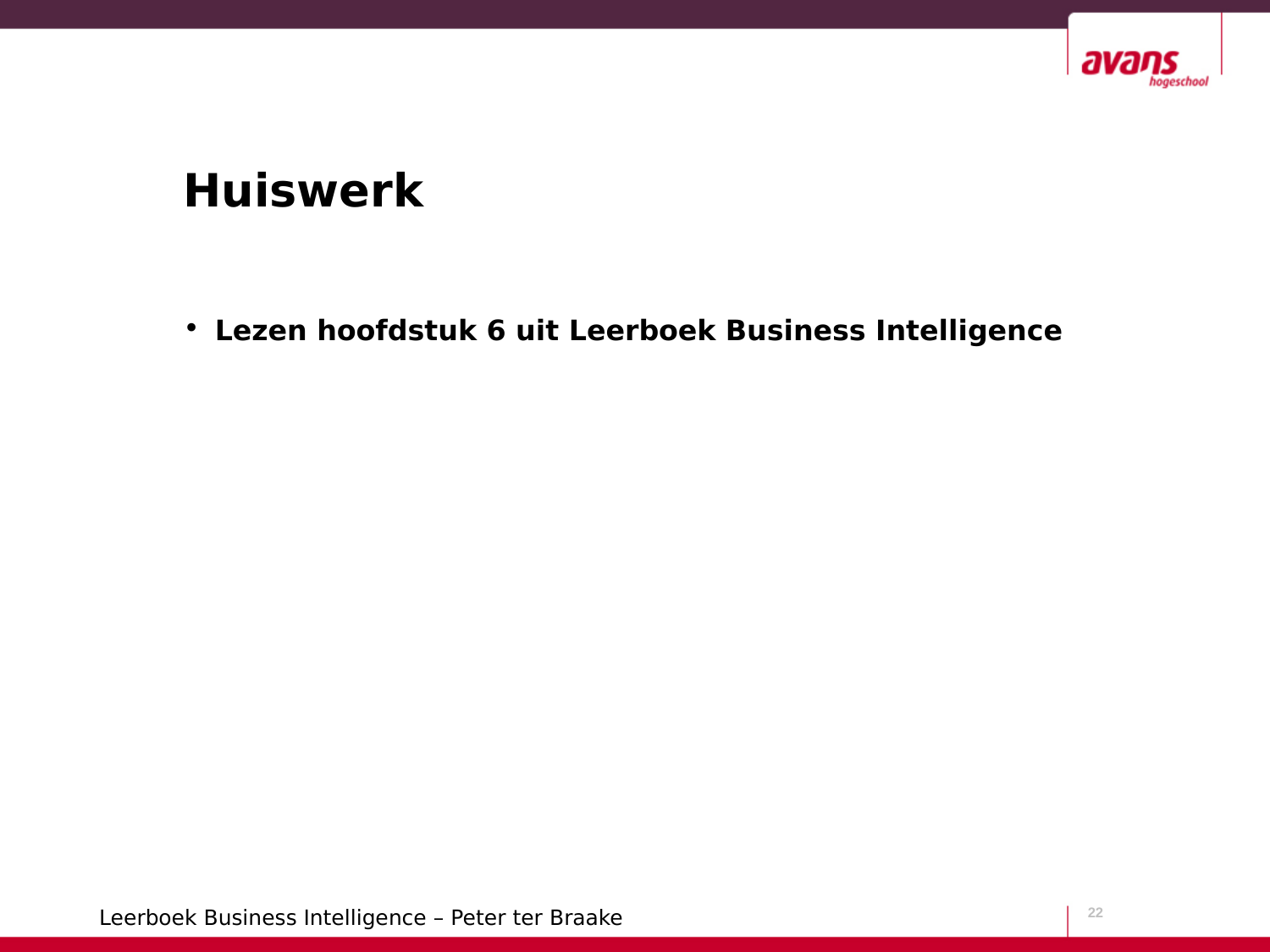

# Huiswerk
Lezen hoofdstuk 6 uit Leerboek Business Intelligence
22